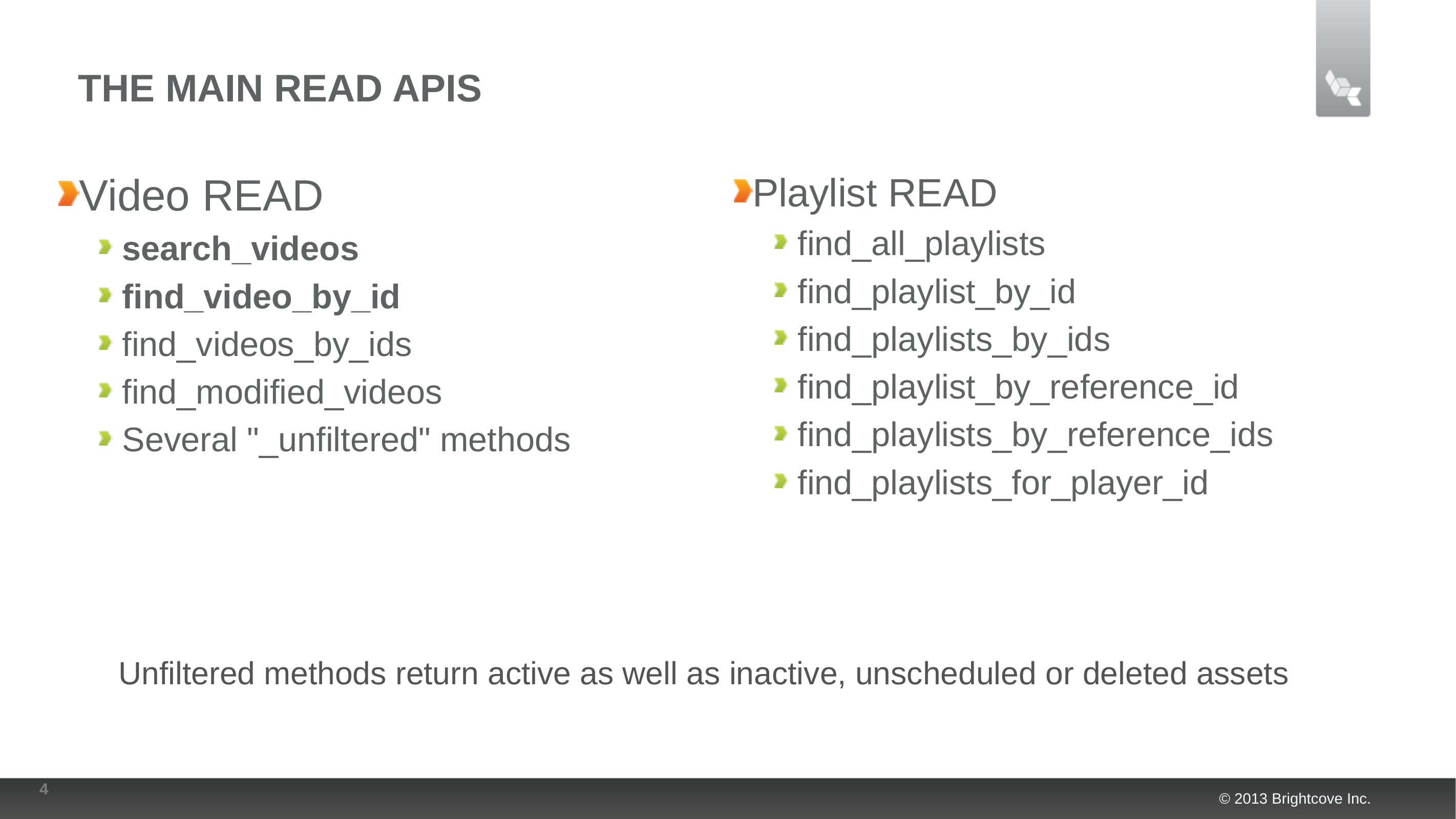

# The Main READ APIs
Video READ
search_videos
find_video_by_id
find_videos_by_ids
find_modified_videos
Several "_unfiltered" methods
Playlist READ
find_all_playlists
find_playlist_by_id
find_playlists_by_ids
find_playlist_by_reference_id
find_playlists_by_reference_ids
find_playlists_for_player_id
Unfiltered methods return active as well as inactive, unscheduled or deleted assets
4